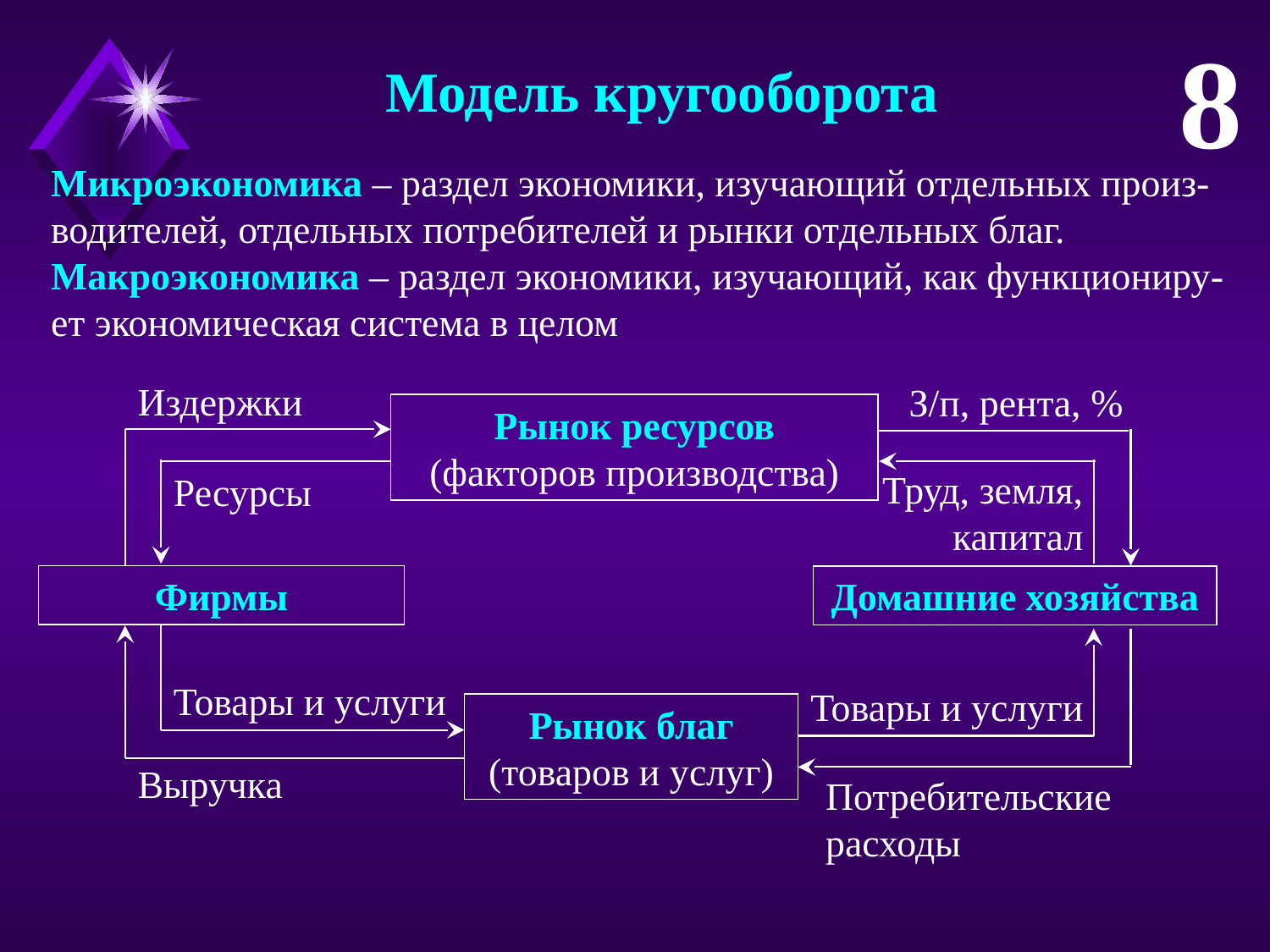

8
Модель кругооборота
Микроэкономика – раздел экономики, изучающий отдельных произ-водителей, отдельных потребителей и рынки отдельных благ.
Макроэкономика – раздел экономики, изучающий, как функциониру-ет экономическая система в целом
Издержки
З/п, рента, %
Рынок ресурсов
(факторов производства)
Труд, земля,
капитал
Ресурсы
Фирмы
Домашние хозяйства
Товары и услуги
Товары и услуги
Рынок благ
(товаров и услуг)
Выручка
Потребительские
расходы